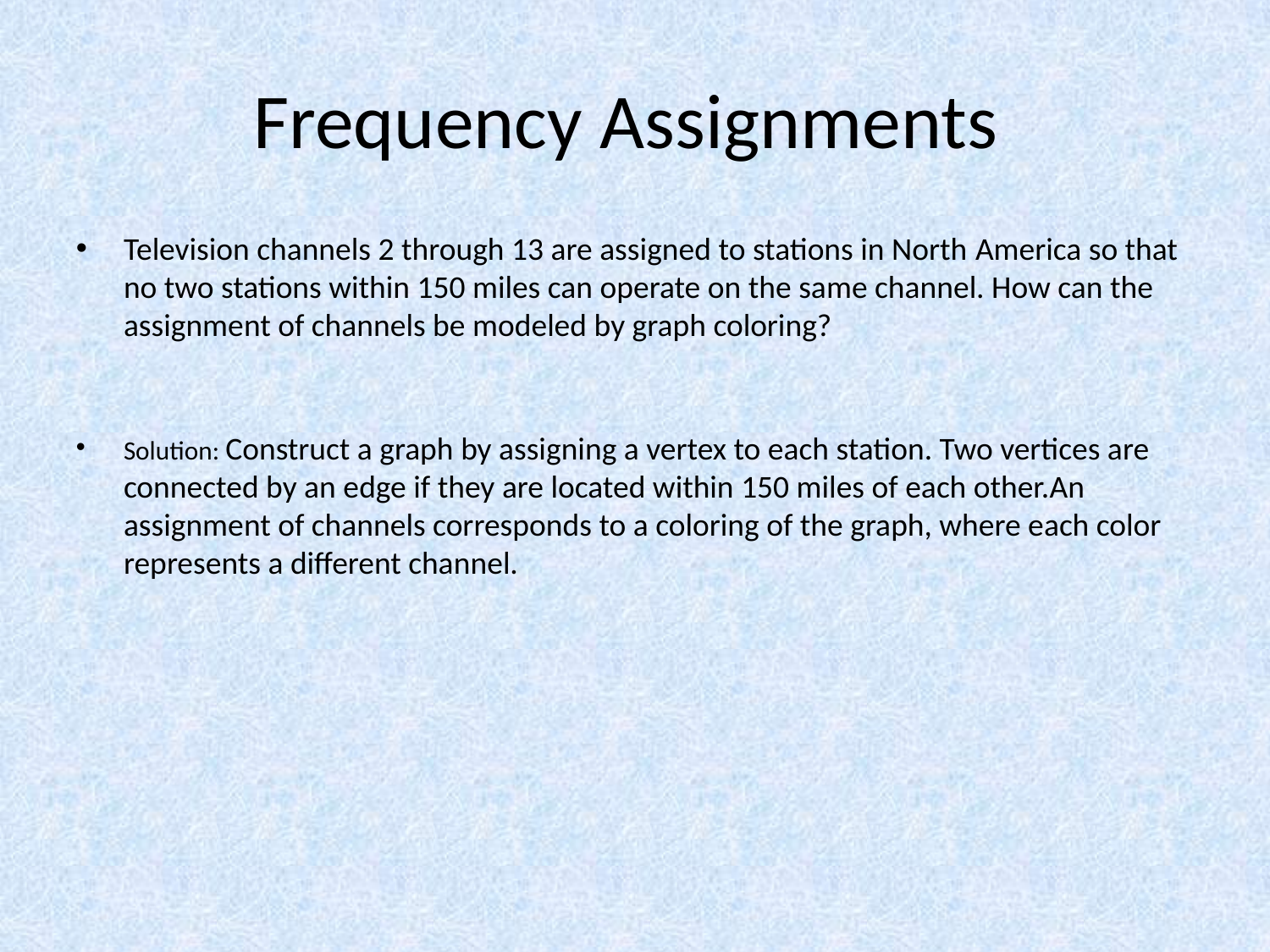

# Frequency Assignments
Television channels 2 through 13 are assigned to stations in North America so that no two stations within 150 miles can operate on the same channel. How can the assignment of channels be modeled by graph coloring?

Solution: Construct a graph by assigning a vertex to each station. Two vertices are connected by an edge if they are located within 150 miles of each other.An assignment of channels corresponds to a coloring of the graph, where each color represents a different channel.